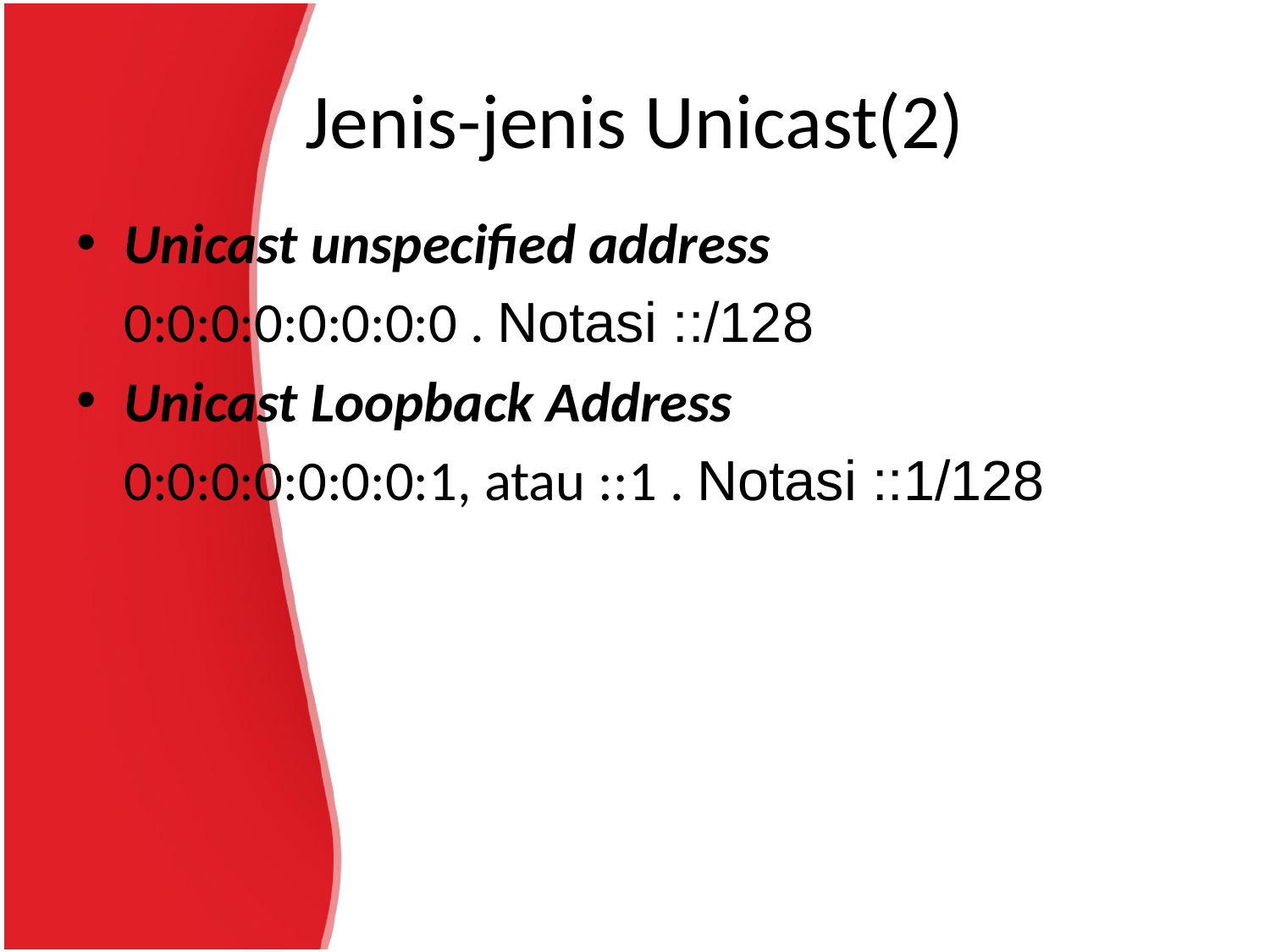

# Jenis-jenis Unicast(2)
Unicast unspecified address
	0:0:0:0:0:0:0:0 . Notasi ::/128
Unicast Loopback Address
	0:0:0:0:0:0:0:1, atau ::1 . Notasi ::1/128